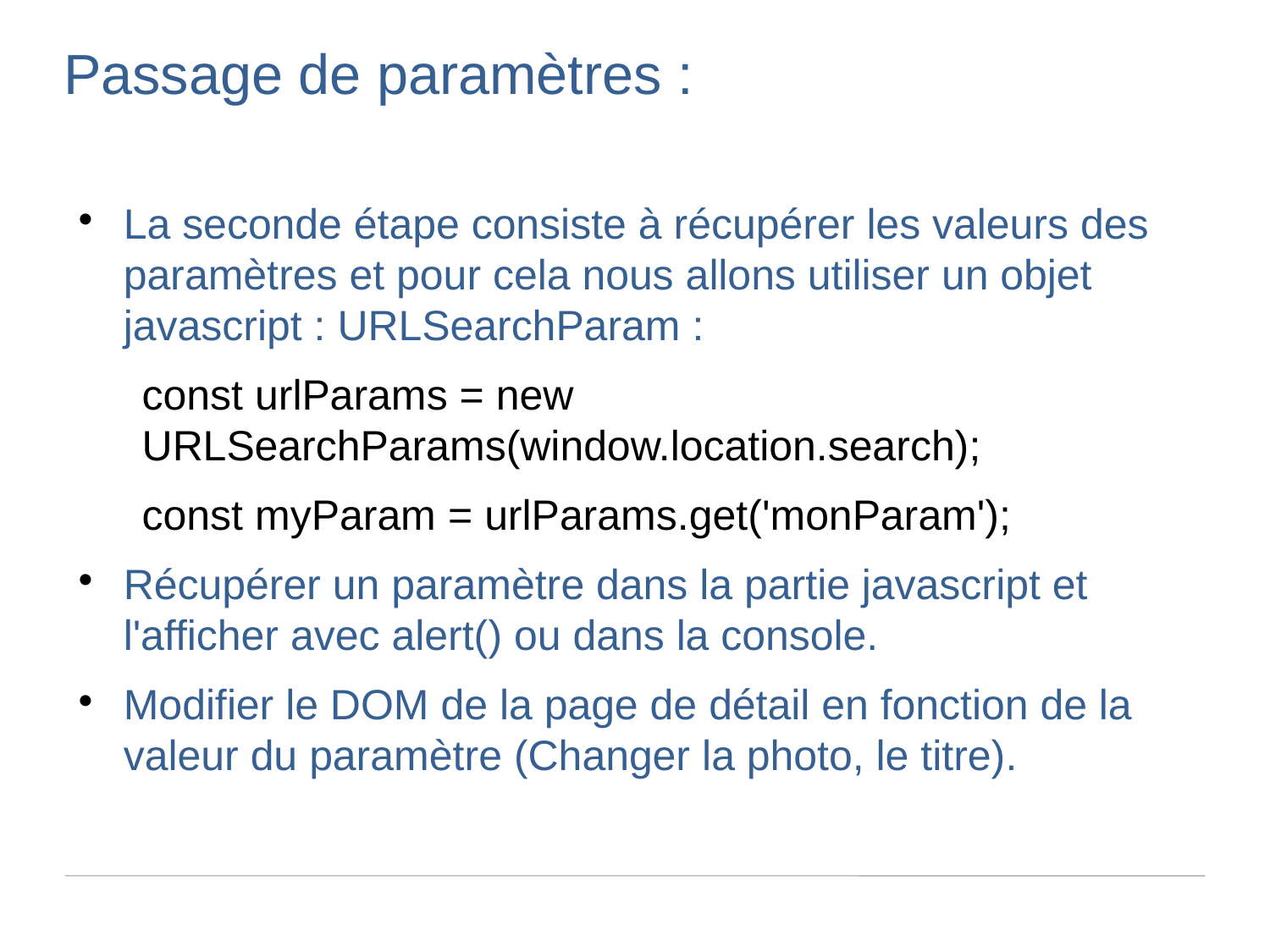

Passage de paramètres :
La seconde étape consiste à récupérer les valeurs des paramètres et pour cela nous allons utiliser un objet javascript : URLSearchParam :
const urlParams = new URLSearchParams(window.location.search);
const myParam = urlParams.get('monParam');
Récupérer un paramètre dans la partie javascript et l'afficher avec alert() ou dans la console.
Modifier le DOM de la page de détail en fonction de la valeur du paramètre (Changer la photo, le titre).